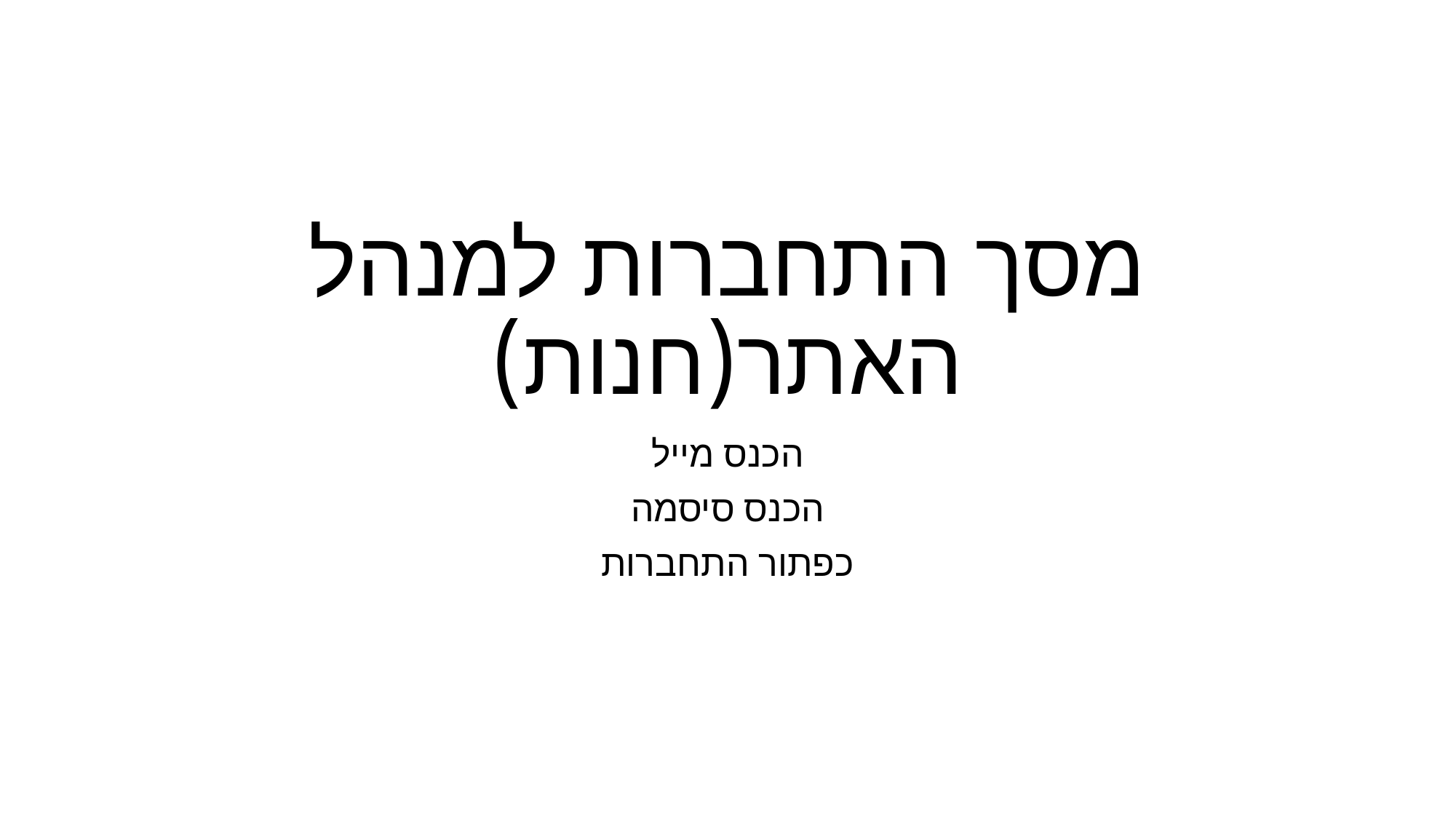

# מסך התחברות למנהל האתר(חנות)
הכנס מייל
הכנס סיסמה
כפתור התחברות